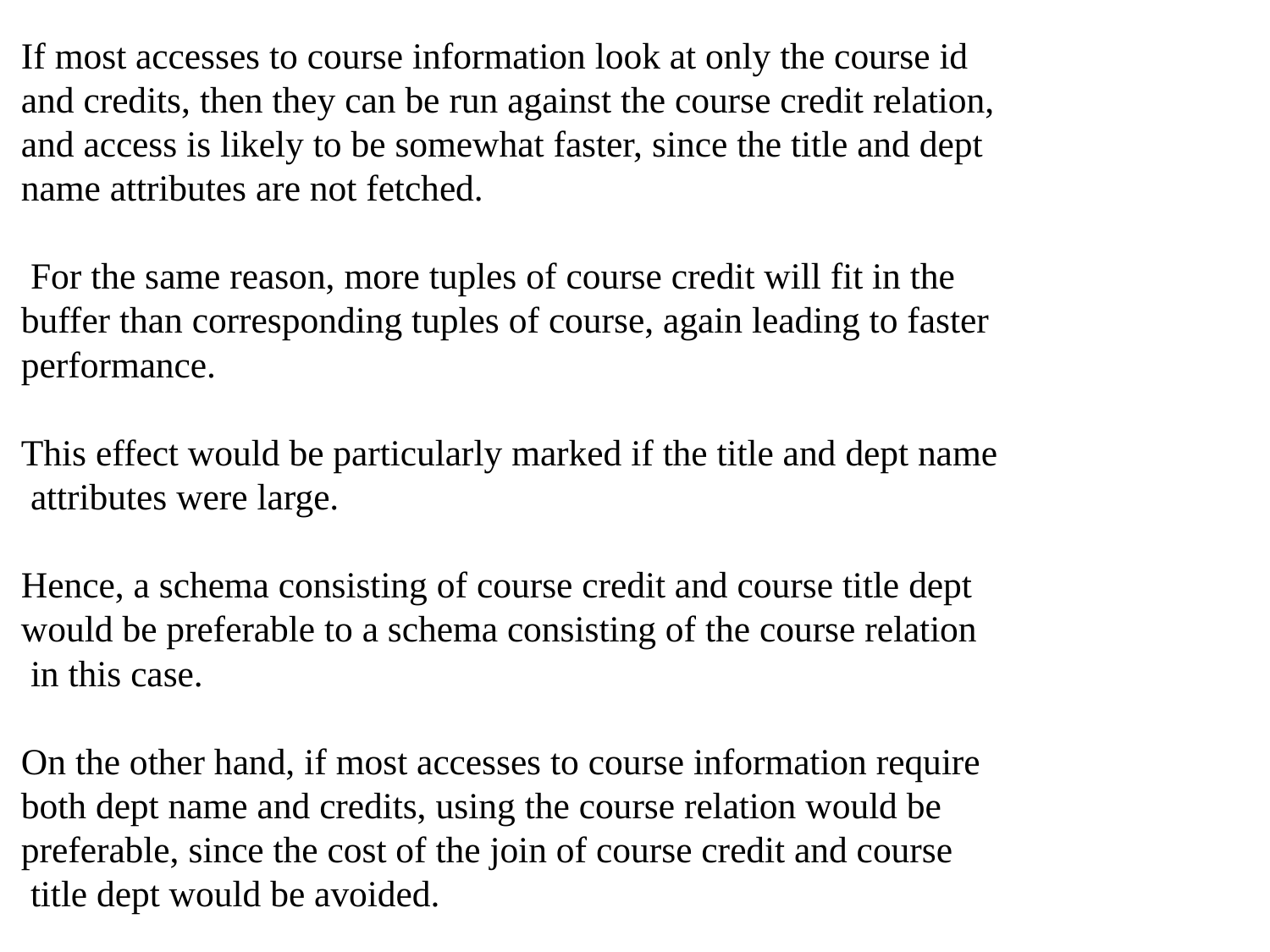

If most accesses to course information look at only the course id
and credits, then they can be run against the course credit relation,
and access is likely to be somewhat faster, since the title and dept
name attributes are not fetched.

 For the same reason, more tuples of course credit will fit in the
buffer than corresponding tuples of course, again leading to faster
performance.

This effect would be particularly marked if the title and dept name
 attributes were large.

Hence, a schema consisting of course credit and course title dept
would be preferable to a schema consisting of the course relation
 in this case.

On the other hand, if most accesses to course information require
both dept name and credits, using the course relation would be
preferable, since the cost of the join of course credit and course
 title dept would be avoided.